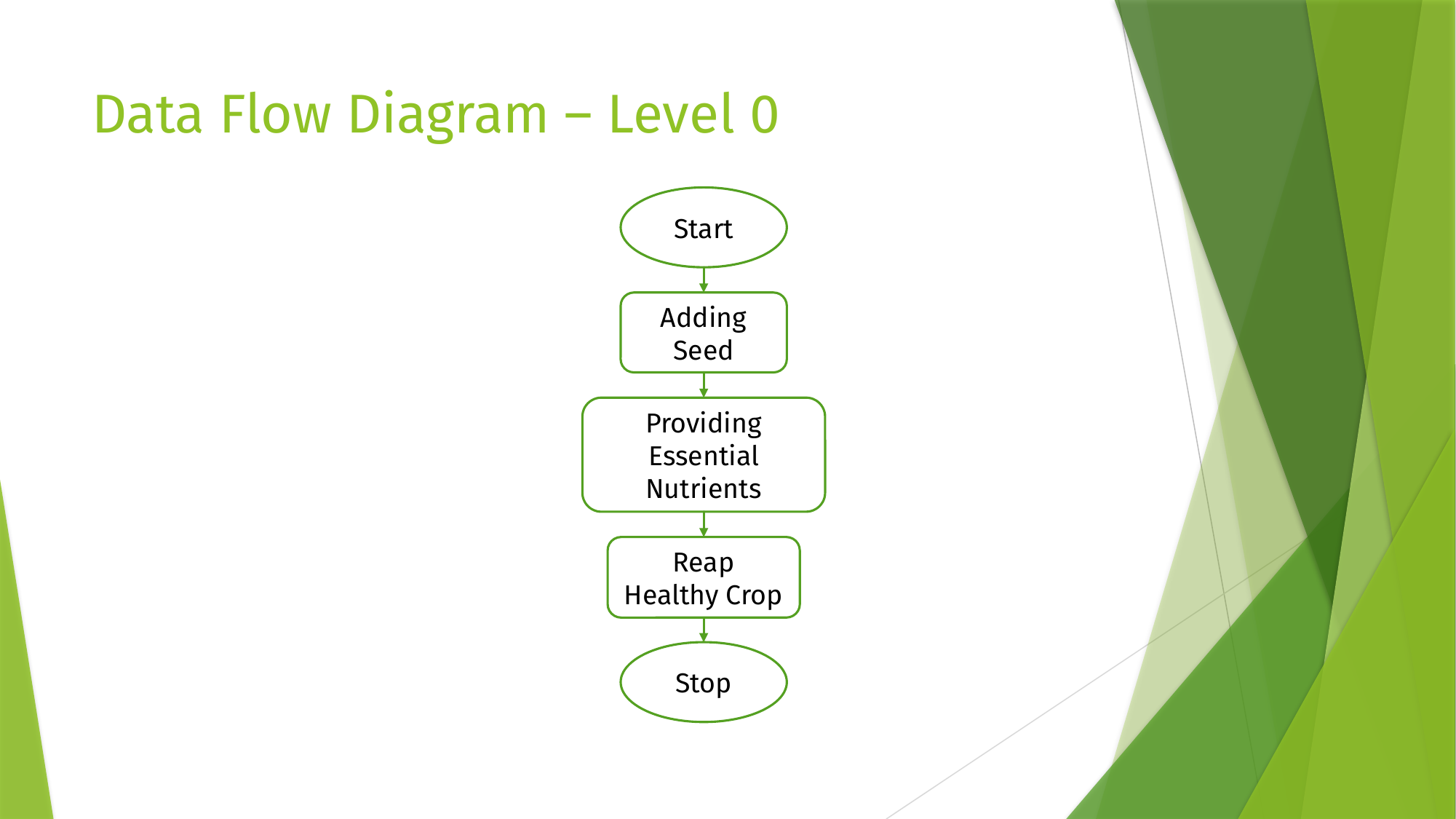

# Data Flow Diagram – Level 0
Start
Adding Seed
Providing
Essential
Nutrients
Reap
Healthy Crop
Stop